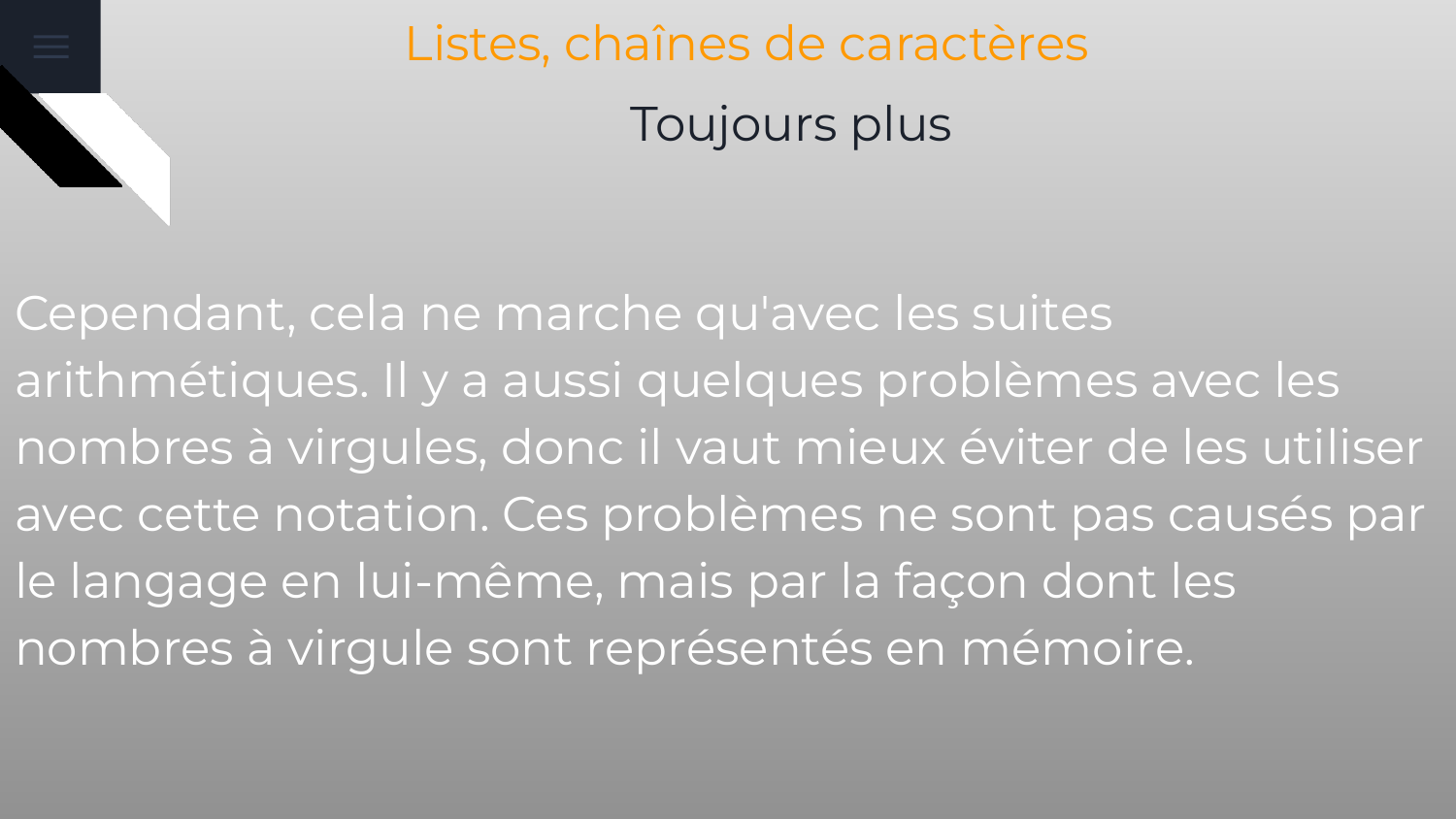

# Listes, chaînes de caractères

Toujours plus
Cependant, cela ne marche qu'avec les suites arithmétiques. Il y a aussi quelques problèmes avec les nombres à virgules, donc il vaut mieux éviter de les utiliser avec cette notation. Ces problèmes ne sont pas causés par le langage en lui-même, mais par la façon dont les nombres à virgule sont représentés en mémoire.